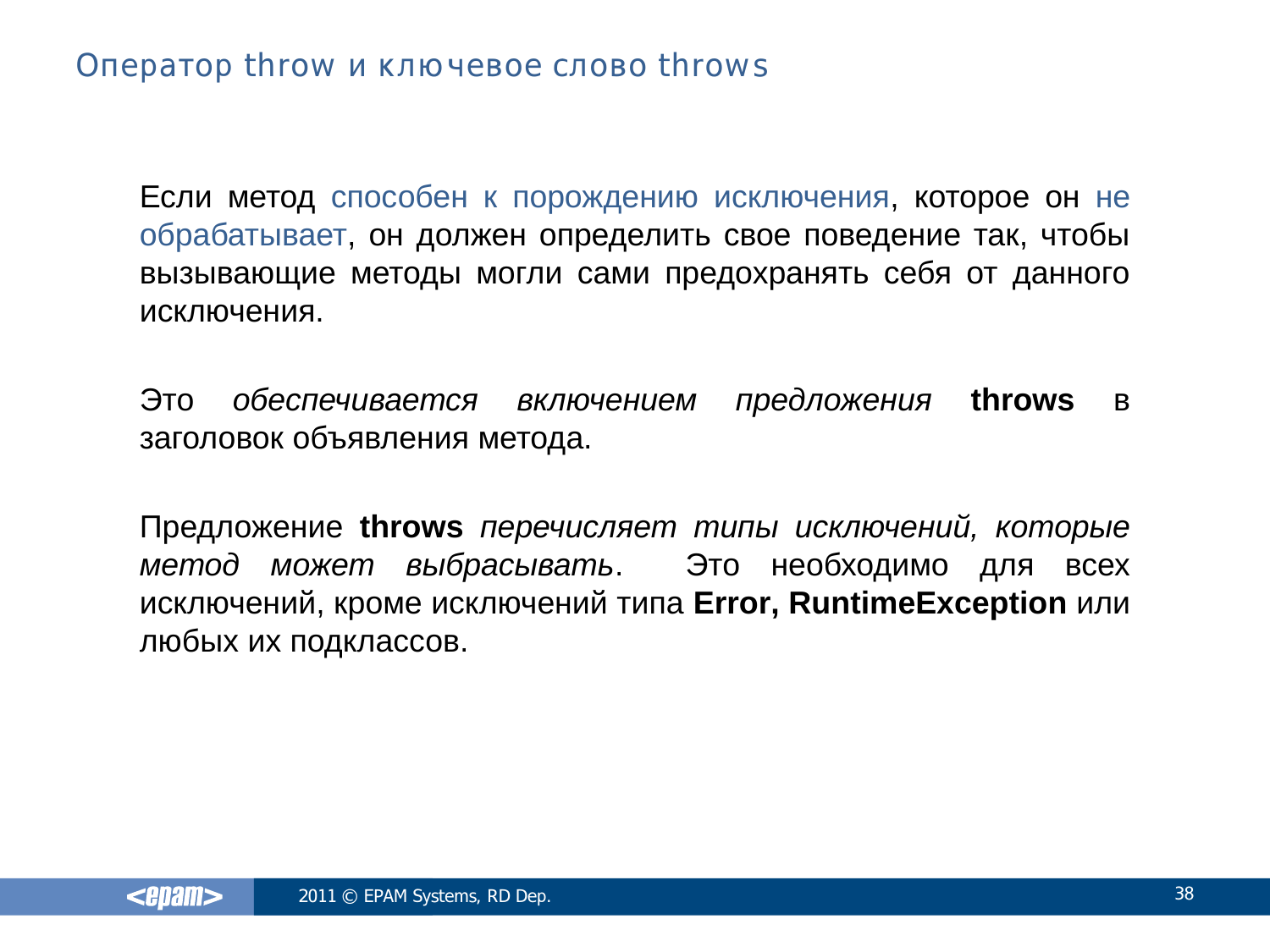

# Оператор throw и ключевое слово throws
Если метод способен к порождению исключения, которое он не обрабатывает, он должен определить свое поведение так, чтобы вызывающие методы могли сами предохранять себя от данного исключения.

Это обеспечивается включением предложения throws в заголовок объявления метода.

Предложение throws перечисляет типы исключений, которые метод может выбрасывать.  Это необходимо для всех исключений, кроме исключений типа Error, RuntimeException или любых их подклассов.
38
2011 © EPAM Systems, RD Dep.